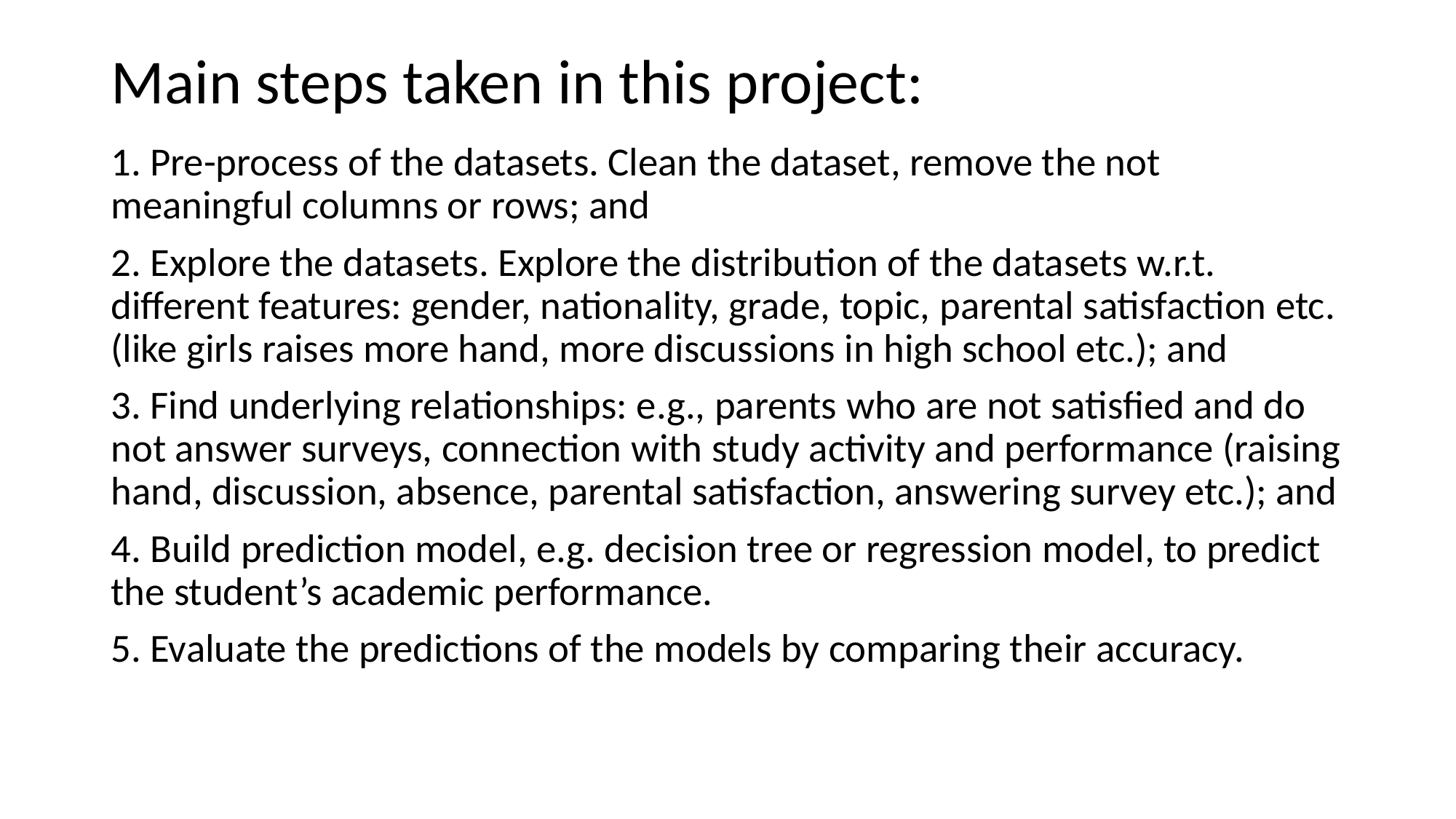

# Main steps taken in this project:
1. Pre-process of the datasets. Clean the dataset, remove the not meaningful columns or rows; and
2. Explore the datasets. Explore the distribution of the datasets w.r.t. different features: gender, nationality, grade, topic, parental satisfaction etc. (like girls raises more hand, more discussions in high school etc.); and
3. Find underlying relationships: e.g., parents who are not satisfied and do not answer surveys, connection with study activity and performance (raising hand, discussion, absence, parental satisfaction, answering survey etc.); and
4. Build prediction model, e.g. decision tree or regression model, to predict the student’s academic performance.
5. Evaluate the predictions of the models by comparing their accuracy.